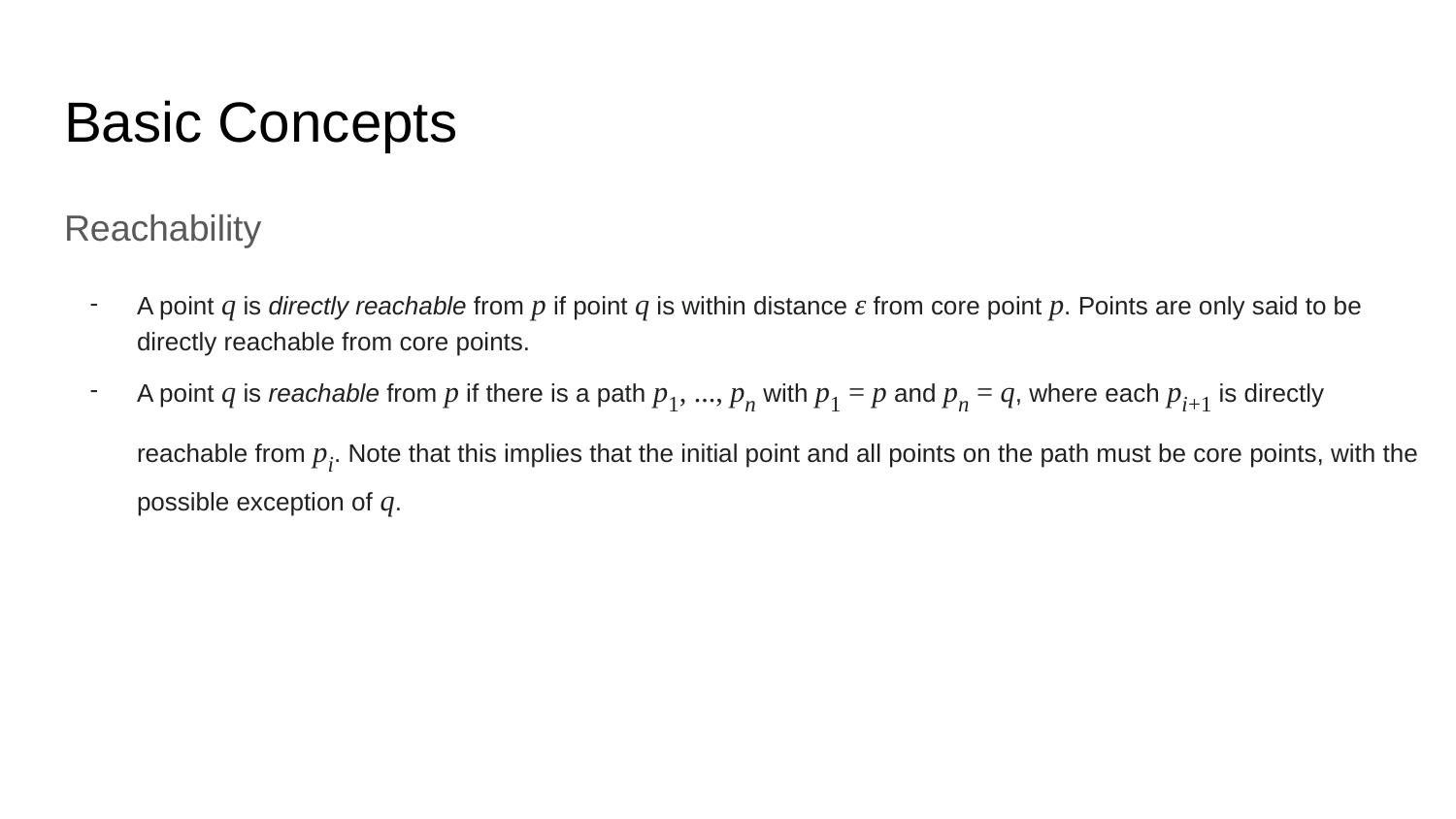

# Basic Concepts
Reachability
A point q is directly reachable from p if point q is within distance ε from core point p. Points are only said to be directly reachable from core points.
A point q is reachable from p if there is a path p1, ..., pn with p1 = p and pn = q, where each pi+1 is directly reachable from pi. Note that this implies that the initial point and all points on the path must be core points, with the possible exception of q.